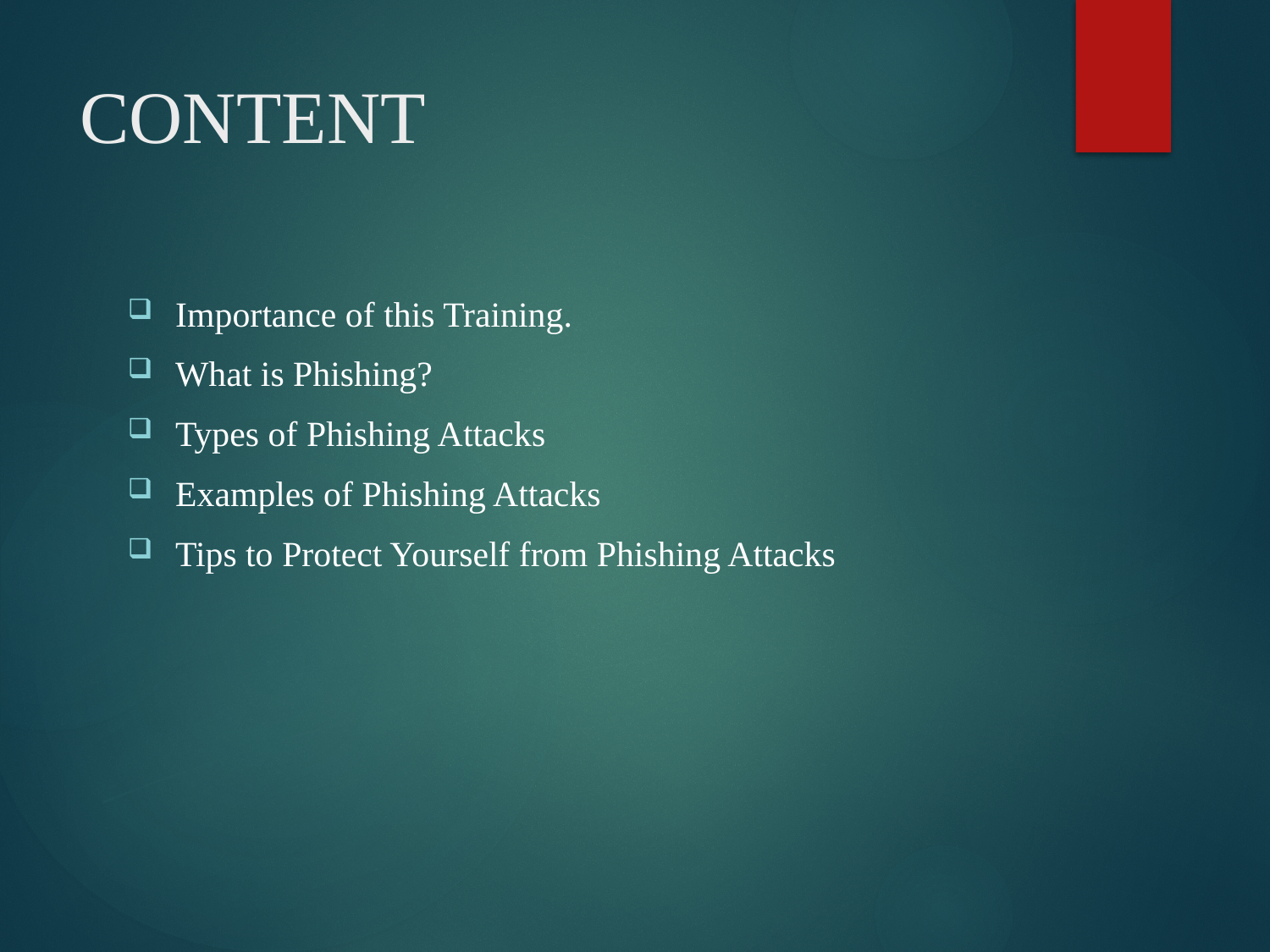

# CONTENT
Importance of this Training.
What is Phishing?
Types of Phishing Attacks
Examples of Phishing Attacks
Tips to Protect Yourself from Phishing Attacks